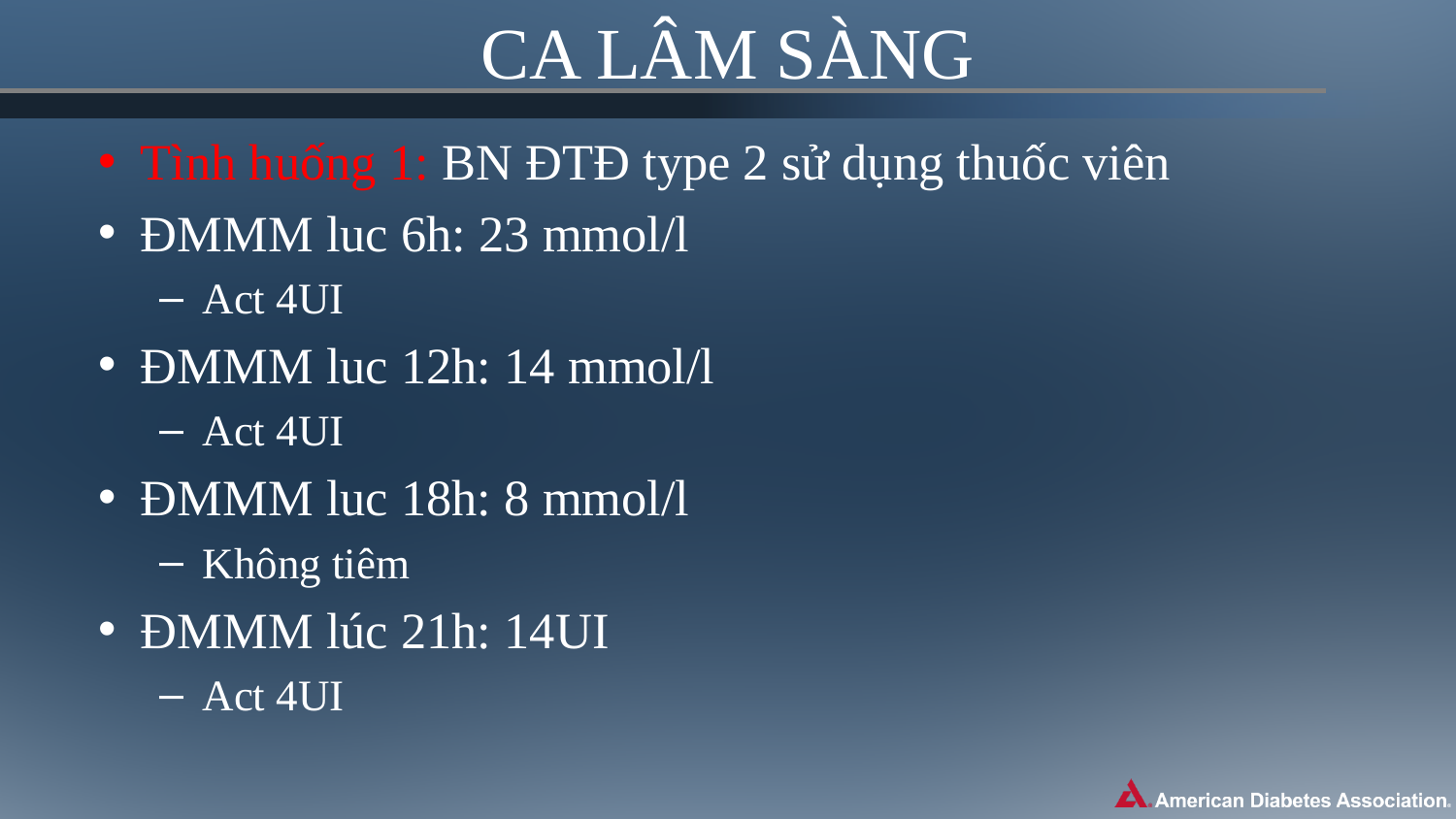

# CA LÂM SÀNG
Tình huống 1: BN ĐTĐ type 2 sử dụng thuốc viên
ĐMMM luc 6h: 23 mmol/l
Act 4UI
ĐMMM luc 12h: 14 mmol/l
Act 4UI
ĐMMM luc 18h: 8 mmol/l
Không tiêm
ĐMMM lúc 21h: 14UI
Act 4UI